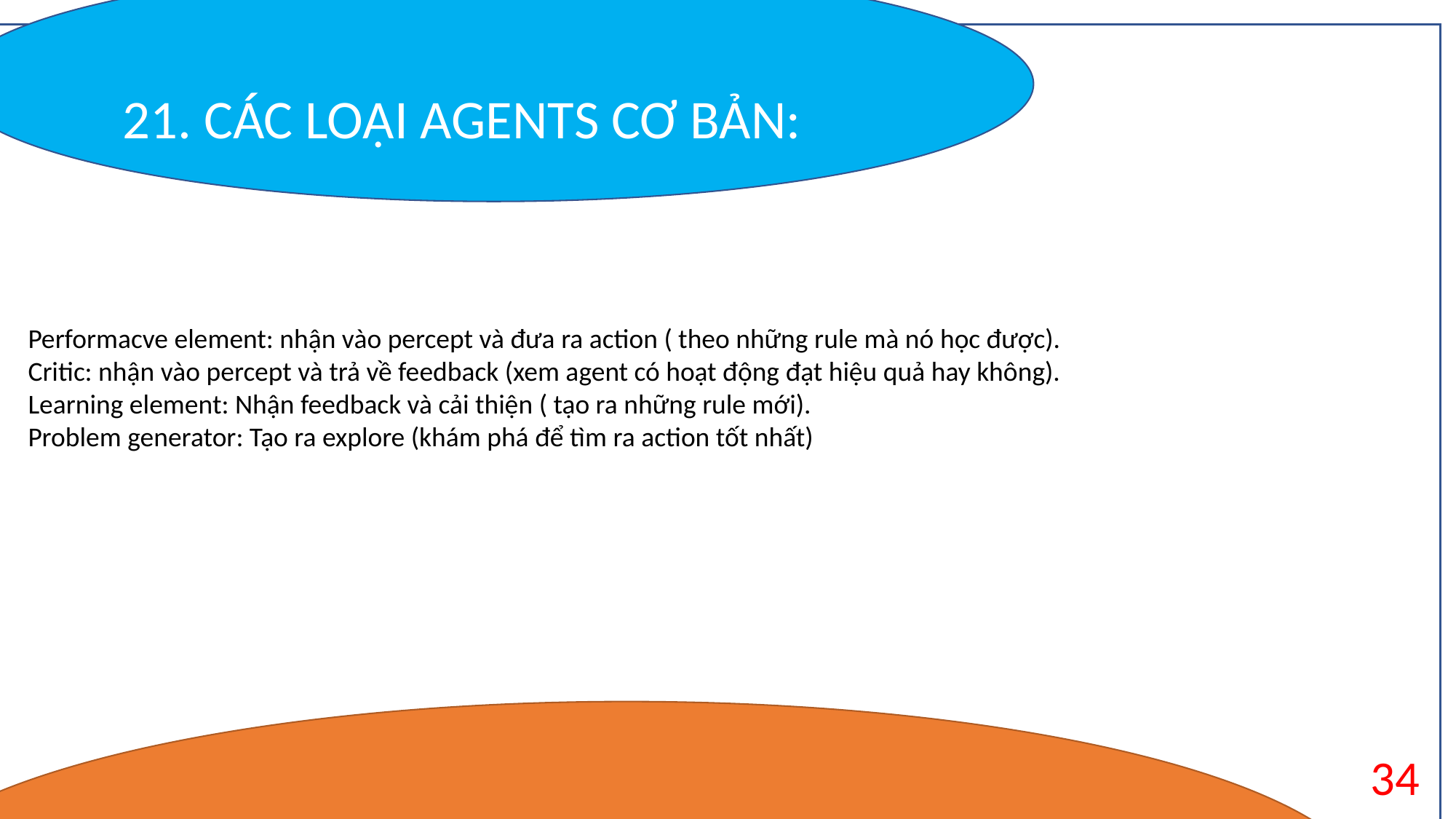

21. CÁC LOẠI AGENTS CƠ BẢN:
State : trời mưa
Features : Mây nhiều , độ ẩm cao , nhiệt độ thấp ,vv..
Thường được dùng trong những thuộc toán Machine learning.
Performacve element: nhận vào percept và đưa ra action ( theo những rule mà nó học được).
Critic: nhận vào percept và trả về feedback (xem agent có hoạt động đạt hiệu quả hay không).
Learning element: Nhận feedback và cải thiện ( tạo ra những rule mới).
Problem generator: Tạo ra explore (khám phá để tìm ra action tốt nhất)

34